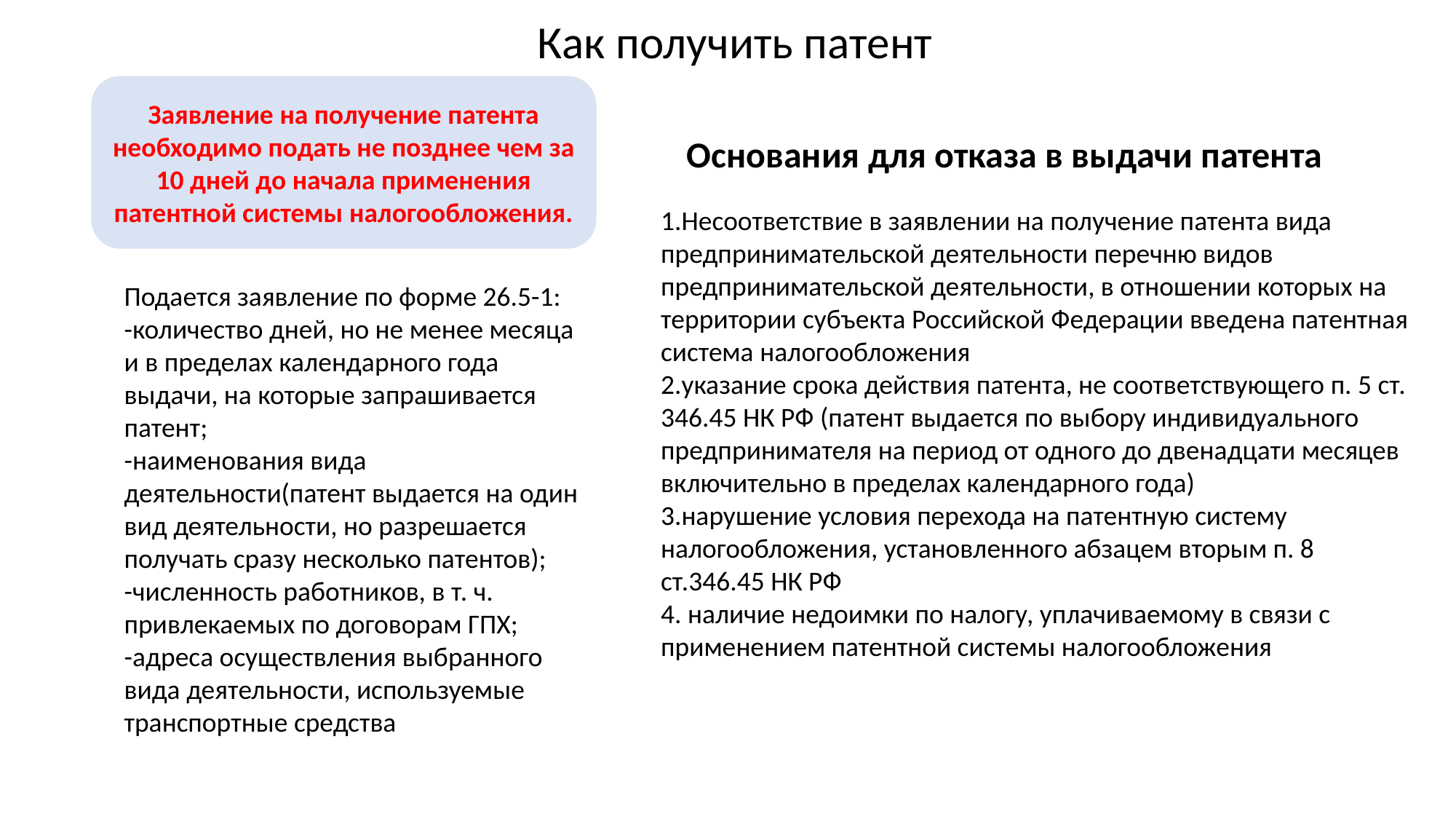

# Как получить патент
Заявление на получение патента необходимо подать не позднее чем за 10 дней до начала применения патентной системы налогообложения.
Основания для отказа в выдачи патента
1.Несоответствие в заявлении на получение патента вида предпринимательской деятельности перечню видов предпринимательской деятельности, в отношении которых на территории субъекта Российской Федерации введена патентная система налогообложения
2.указание срока действия патента, не соответствующего п. 5 ст. 346.45 НК РФ (патент выдается по выбору индивидуального предпринимателя на период от одного до двенадцати месяцев включительно в пределах календарного года)
3.нарушение условия перехода на патентную систему налогообложения, установленного абзацем вторым п. 8 ст.346.45 НК РФ
4. наличие недоимки по налогу, уплачиваемому в связи с применением патентной системы налогообложения
Подается заявление по форме 26.5-1:
-количество дней, но не менее месяца и в пределах календарного года выдачи, на которые запрашивается патент;
-наименования вида деятельности(патент выдается на один вид деятельности, но разрешается получать сразу несколько патентов);
-численность работников, в т. ч. привлекаемых по договорам ГПХ;
-адреса осуществления выбранного вида деятельности, используемые транспортные средства